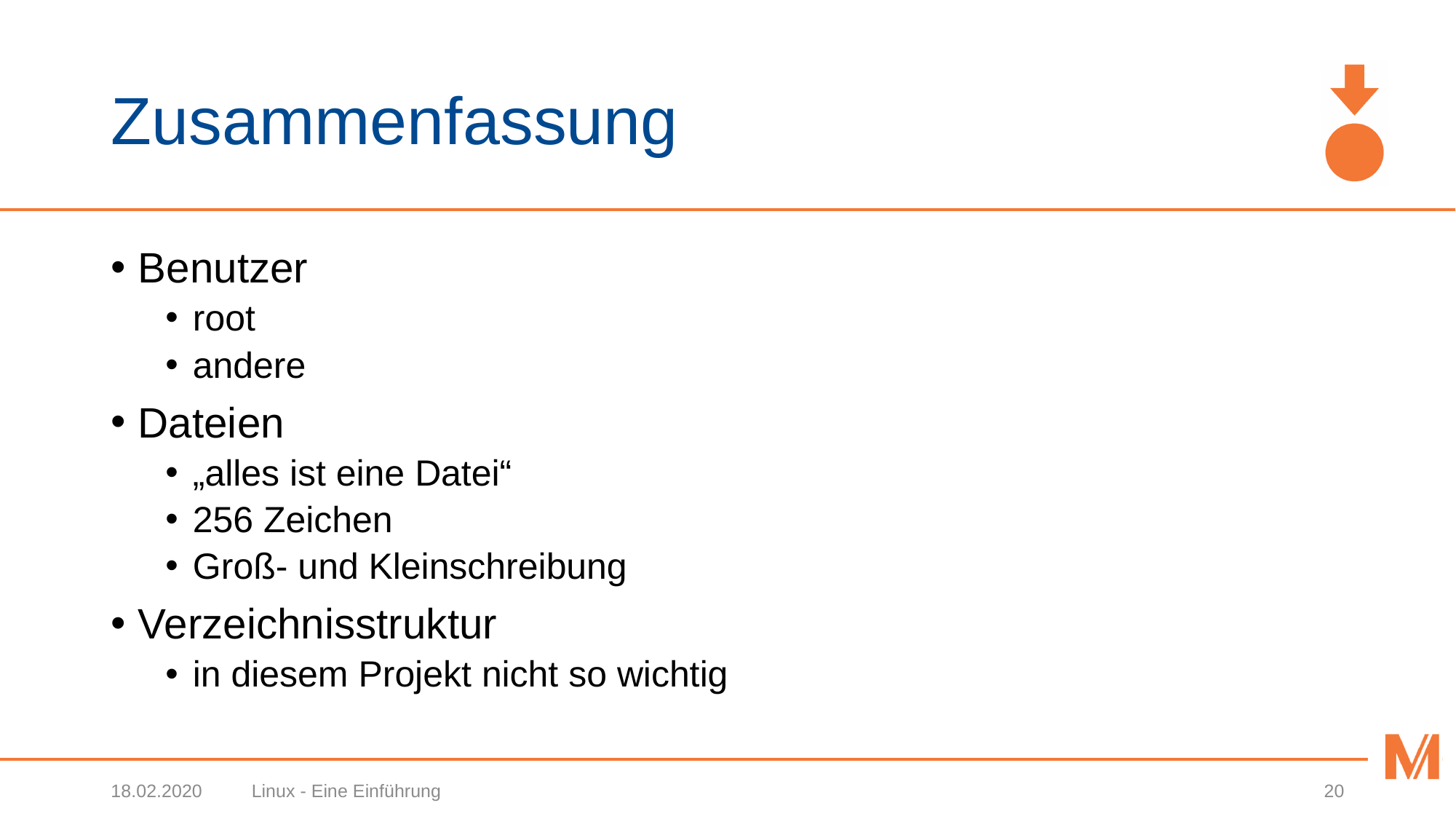

# Zusammenfassung
Benutzer
root
andere
Dateien
„alles ist eine Datei“
256 Zeichen
Groß- und Kleinschreibung
Verzeichnisstruktur
in diesem Projekt nicht so wichtig

18.02.2020
Linux - Eine Einführung
20